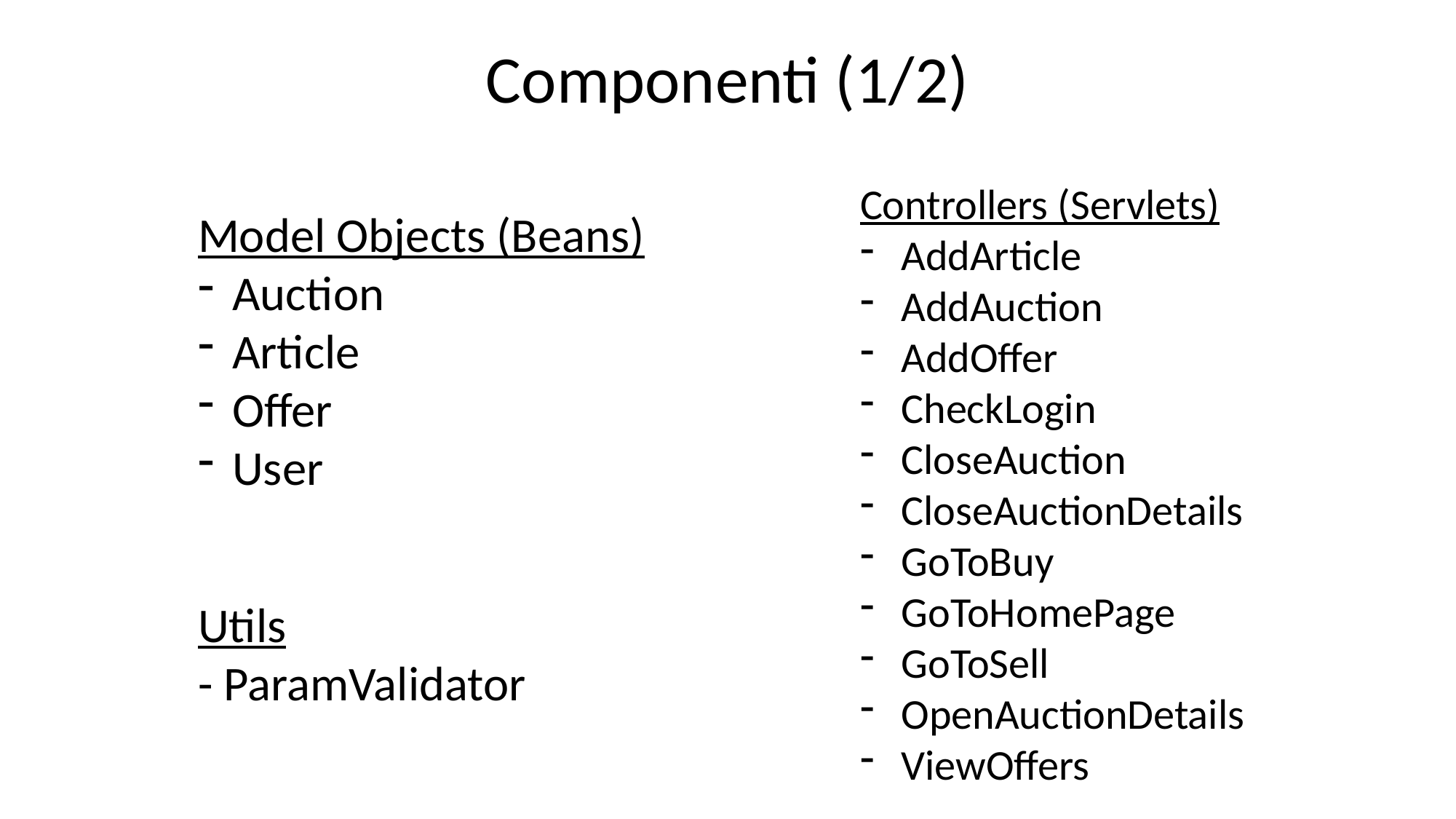

# Componenti (1/2)
Controllers (Servlets)
AddArticle
AddAuction
AddOffer
CheckLogin
CloseAuction
CloseAuctionDetails
GoToBuy
GoToHomePage
GoToSell
OpenAuctionDetails
ViewOffers

Model Objects (Beans)
Auction
Article
Offer
User

Utils
- ParamValidator